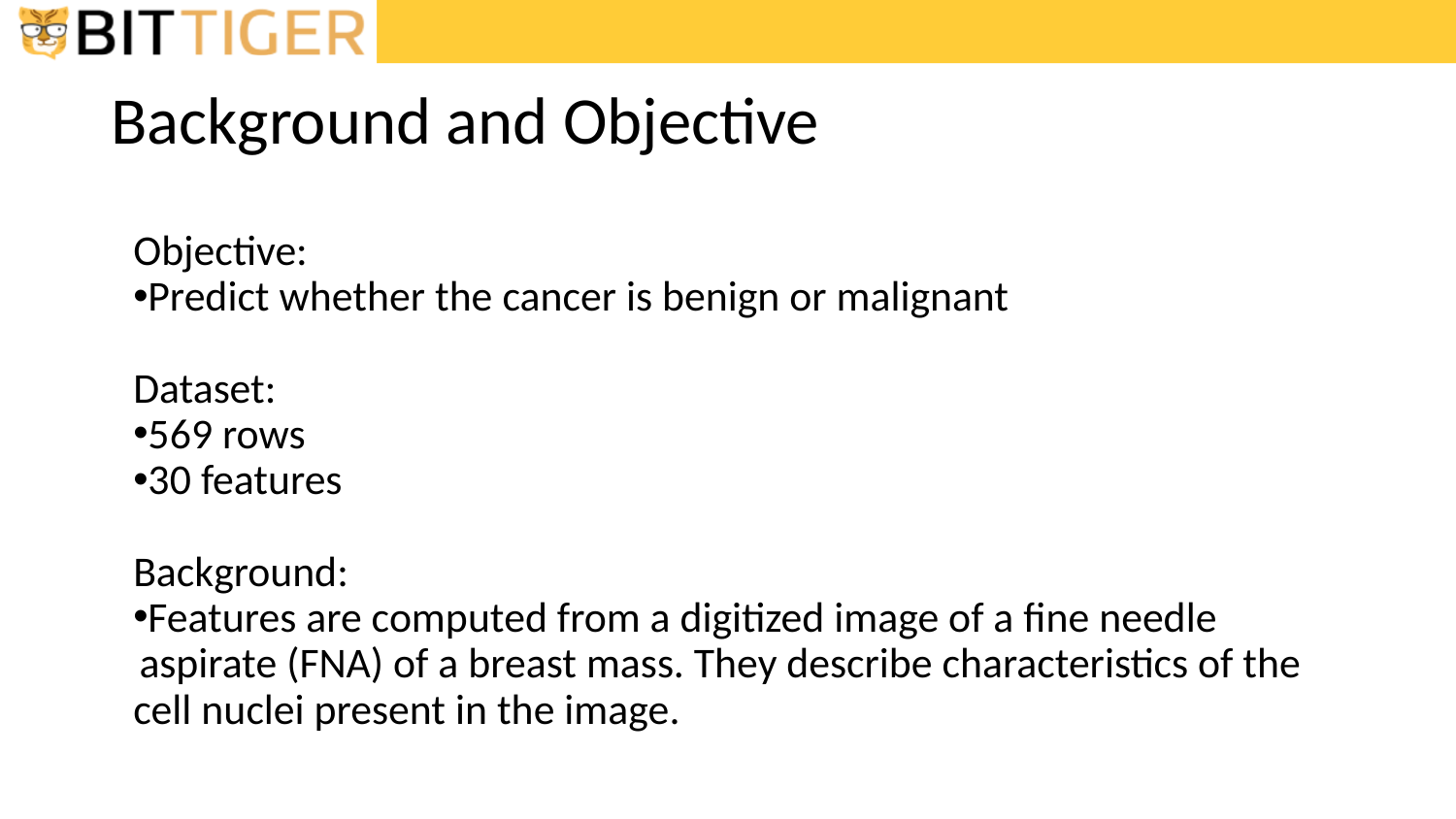

# Background and Objective
Objective:
Predict whether the cancer is benign or malignant

Dataset:
569 rows
30 features

Background:
Features are computed from a digitized image of a fine needle aspirate (FNA) of a breast mass. They describe characteristics of the
cell nuclei present in the image.